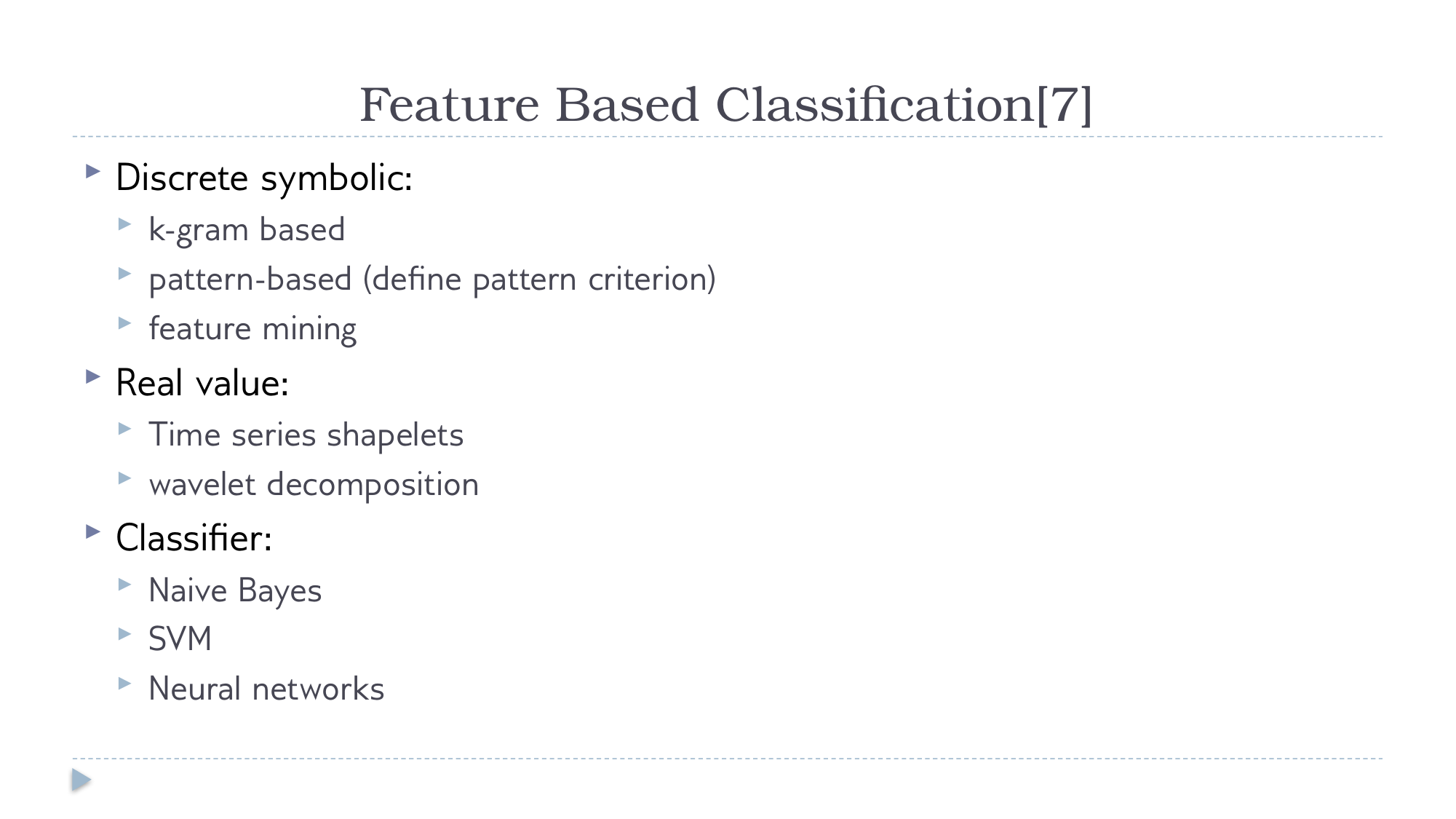

# Feature Based Classification[7]
Discrete symbolic:
k-gram based
pattern-based (define pattern criterion)
feature mining
Real value:
Time series shapelets
wavelet decomposition
Classifier:
Naive Bayes
SVM
Neural networks